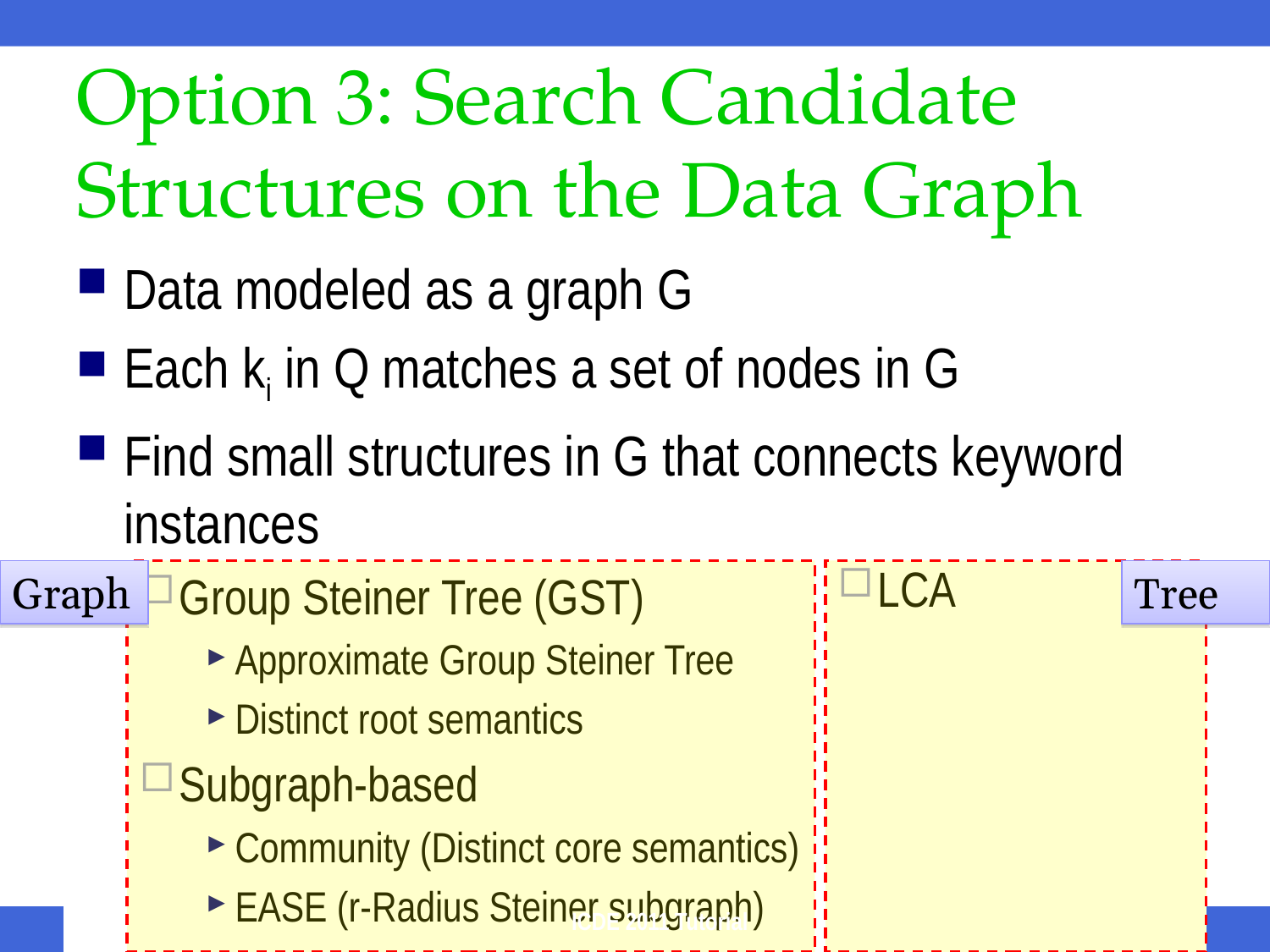

Option 3: Search Candidate Structures on the Data Graph
Data modeled as a graph G
Each ki in Q matches a set of nodes in G
Find small structures in G that connects keyword instances
Group Steiner Tree (GST)
Approximate Group Steiner Tree
Distinct root semantics
Subgraph-based
Community (Distinct core semantics)
EASE (r-Radius Steiner subgraph)
LCA
Graph

Tree
29
ICDE 2011 Tutorial